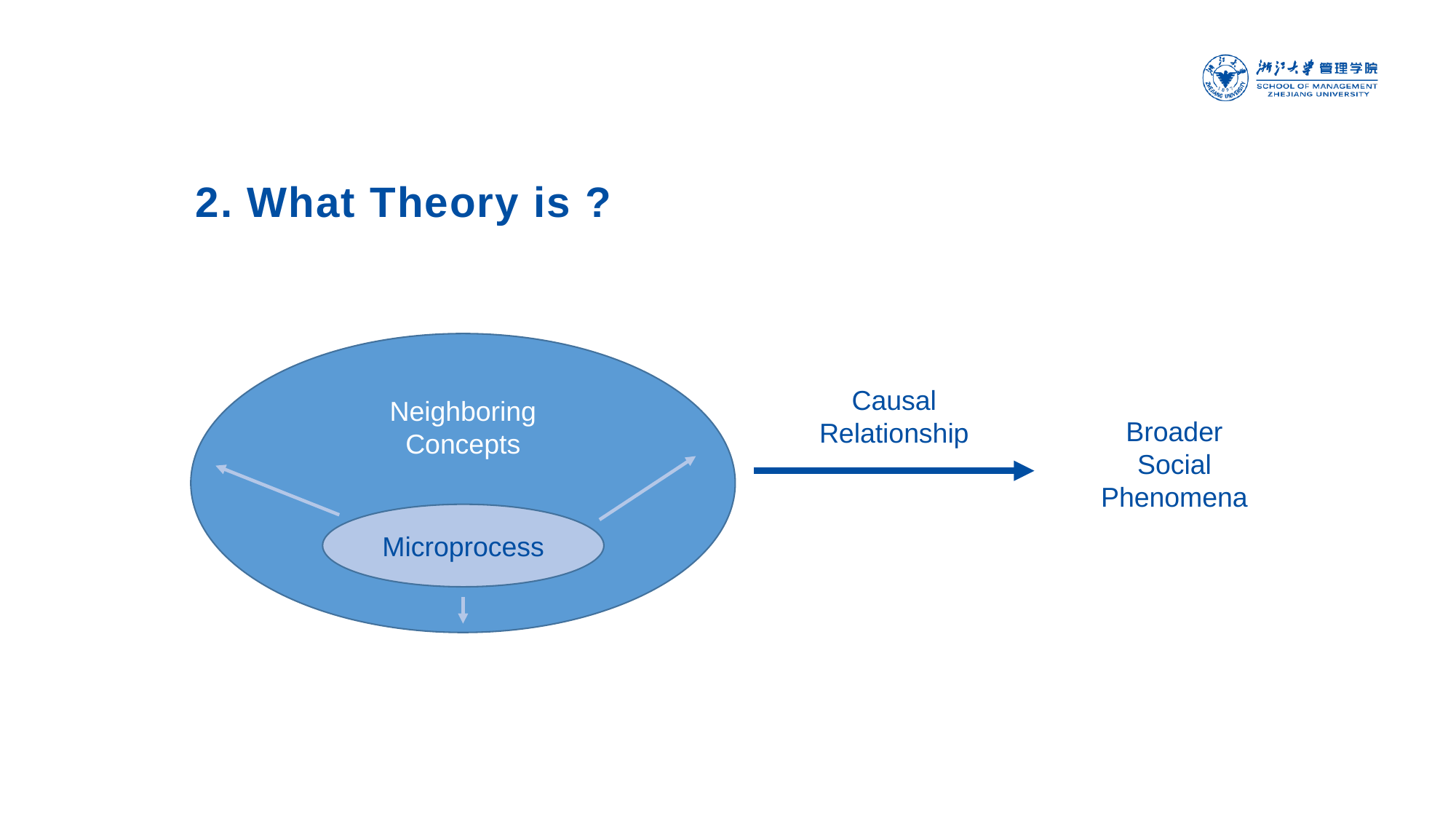

2. What Theory is ?

Neighboring
Concepts
Microprocess
Causal
Relationship
Broader
Social
Phenomena